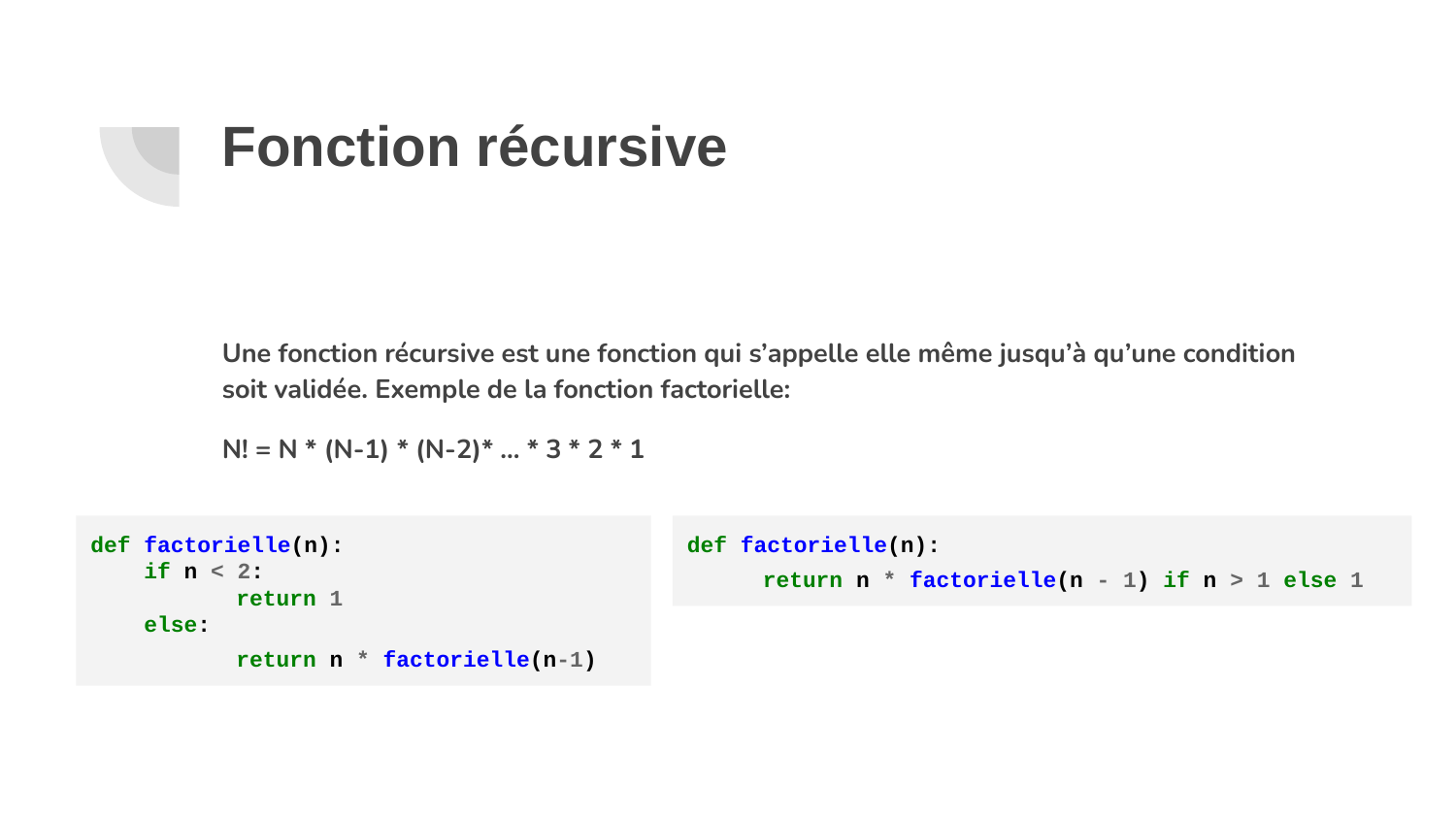

# Fonction récursive
Une fonction récursive est une fonction qui s’appelle elle même jusqu’à qu’une condition soit validée. Exemple de la fonction factorielle:
N! = N * (N-1) * (N-2)* … * 3 * 2 * 1

def factorielle(n):
    if n < 2:
return 1
    else:
return n * factorielle(n-1)
def factorielle(n):
    return n * factorielle(n - 1) if n > 1 else 1